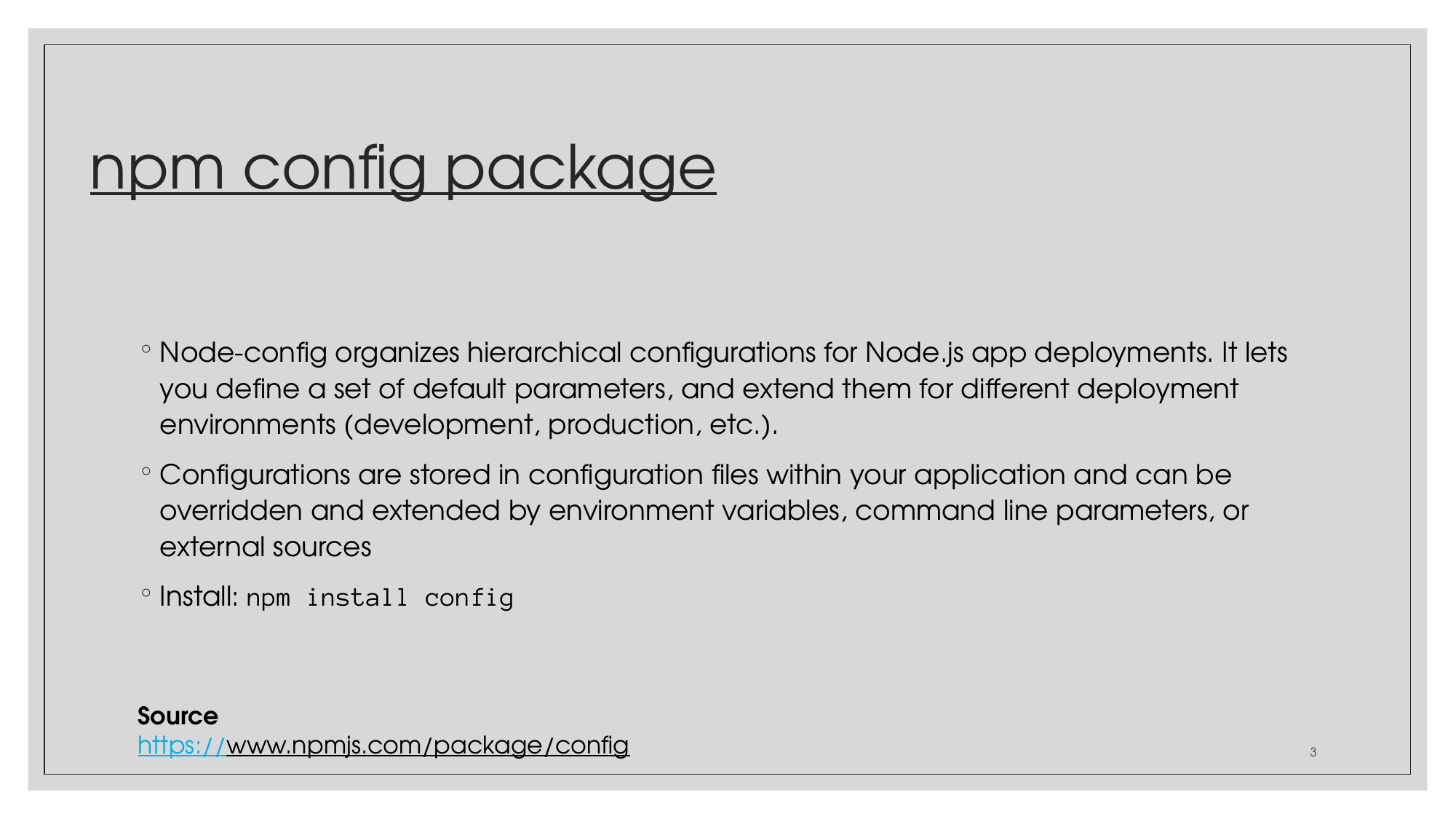

# npm config package
Node-config organizes hierarchical configurations for Node.js app deployments. It lets you define a set of default parameters, and extend them for different deployment environments (development, production, etc.).
Configurations are stored in configuration files within your application and can be overridden and extended by environment variables, command line parameters, or external sources
Install: npm install config

Source
https://www.npmjs.com/package/config
3